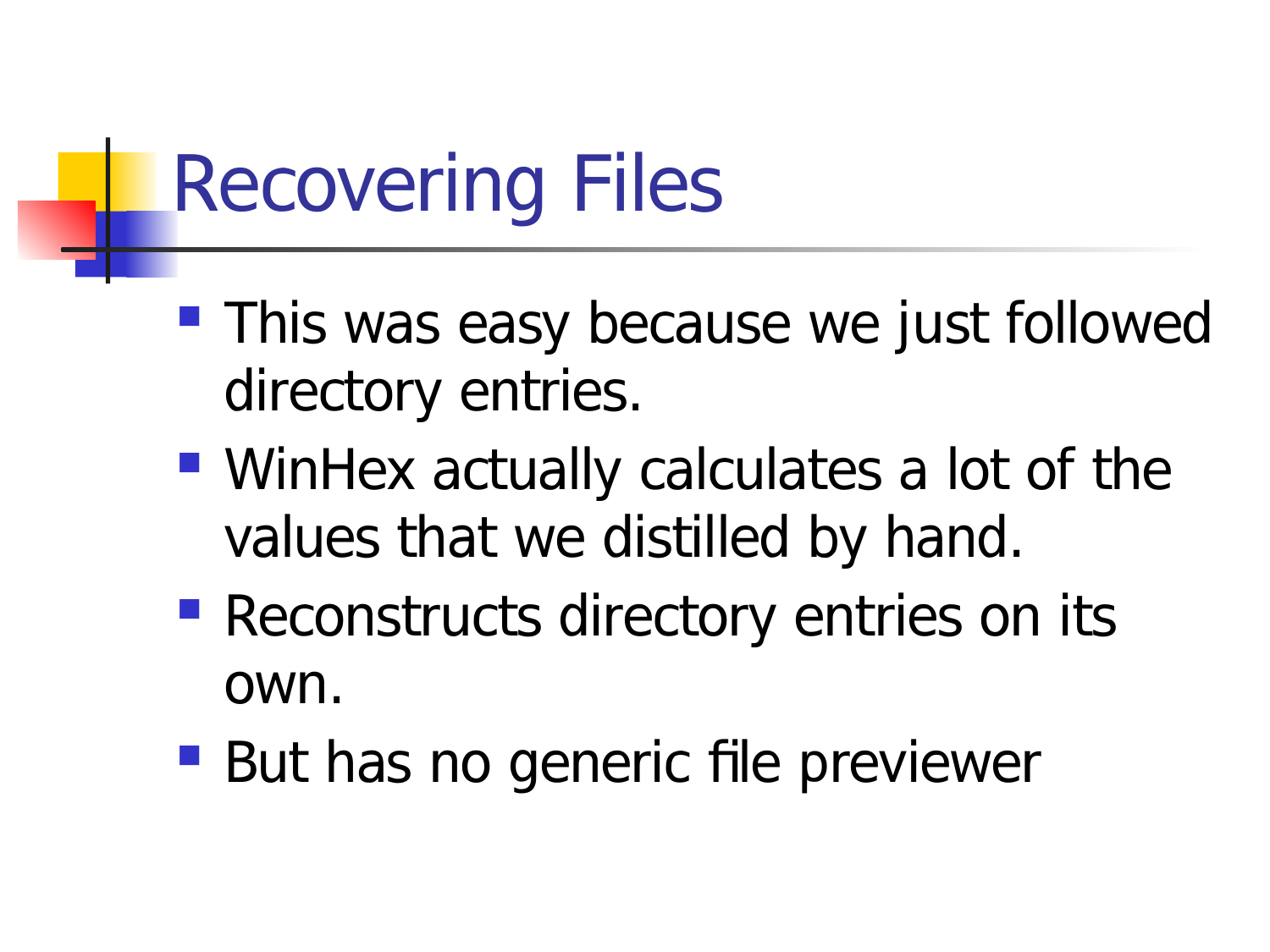

# Recovering Files
This was easy because we just followed directory entries.
WinHex actually calculates a lot of the values that we distilled by hand.
Reconstructs directory entries on its own.
But has no generic file previewer